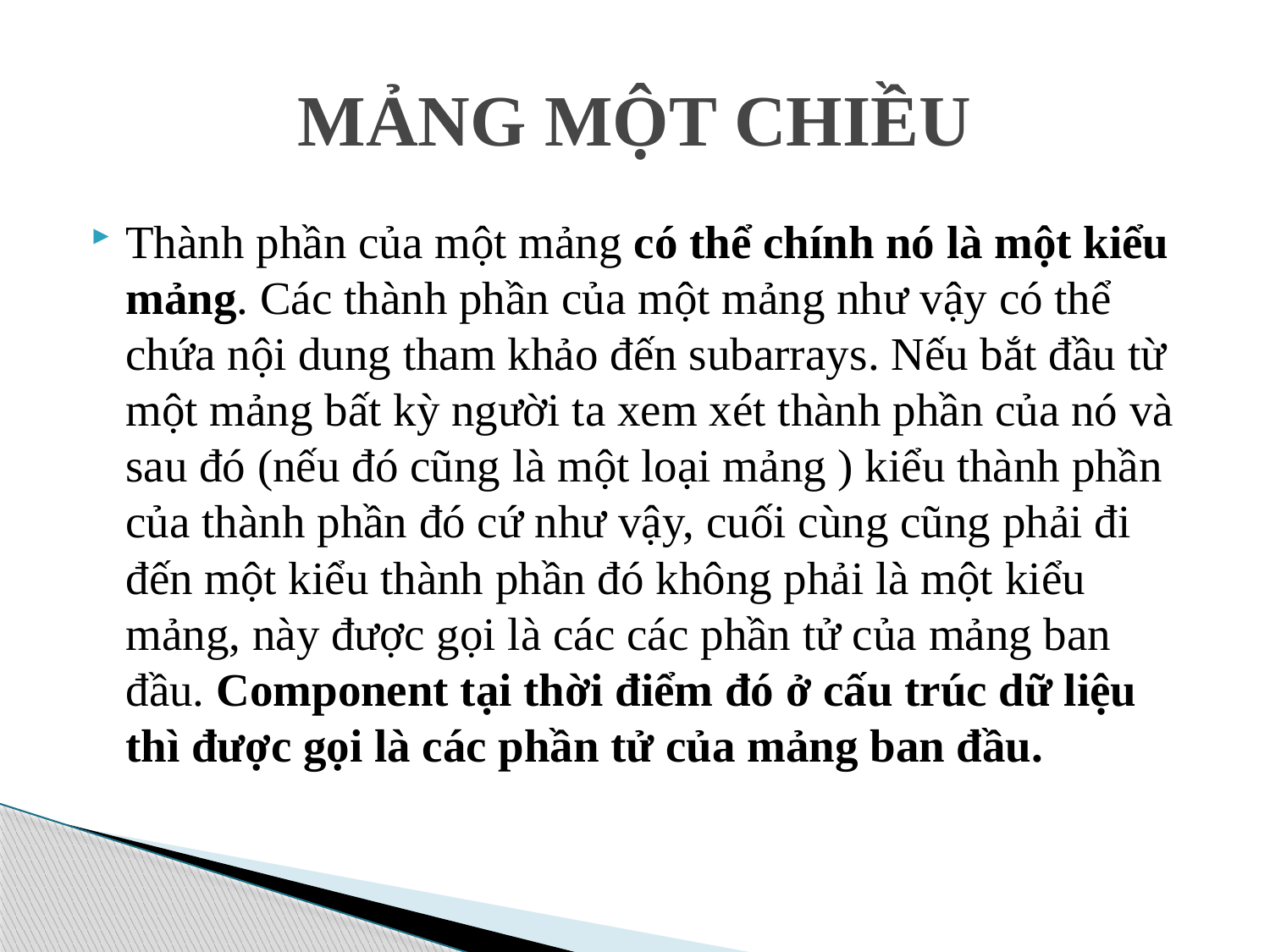

# MẢNG MỘT CHIỀU
Thành phần của một mảng có thể chính nó là một kiểu mảng. Các thành phần của một mảng như vậy có thể chứa nội dung tham khảo đến subarrays. Nếu bắt đầu từ một mảng bất kỳ người ta xem xét thành phần của nó và sau đó (nếu đó cũng là một loại mảng ) kiểu thành phần của thành phần đó cứ như vậy, cuối cùng cũng phải đi đến một kiểu thành phần đó không phải là một kiểu mảng, này được gọi là các các phần tử của mảng ban đầu. Component tại thời điểm đó ở cấu trúc dữ liệu thì được gọi là các phần tử của mảng ban đầu.